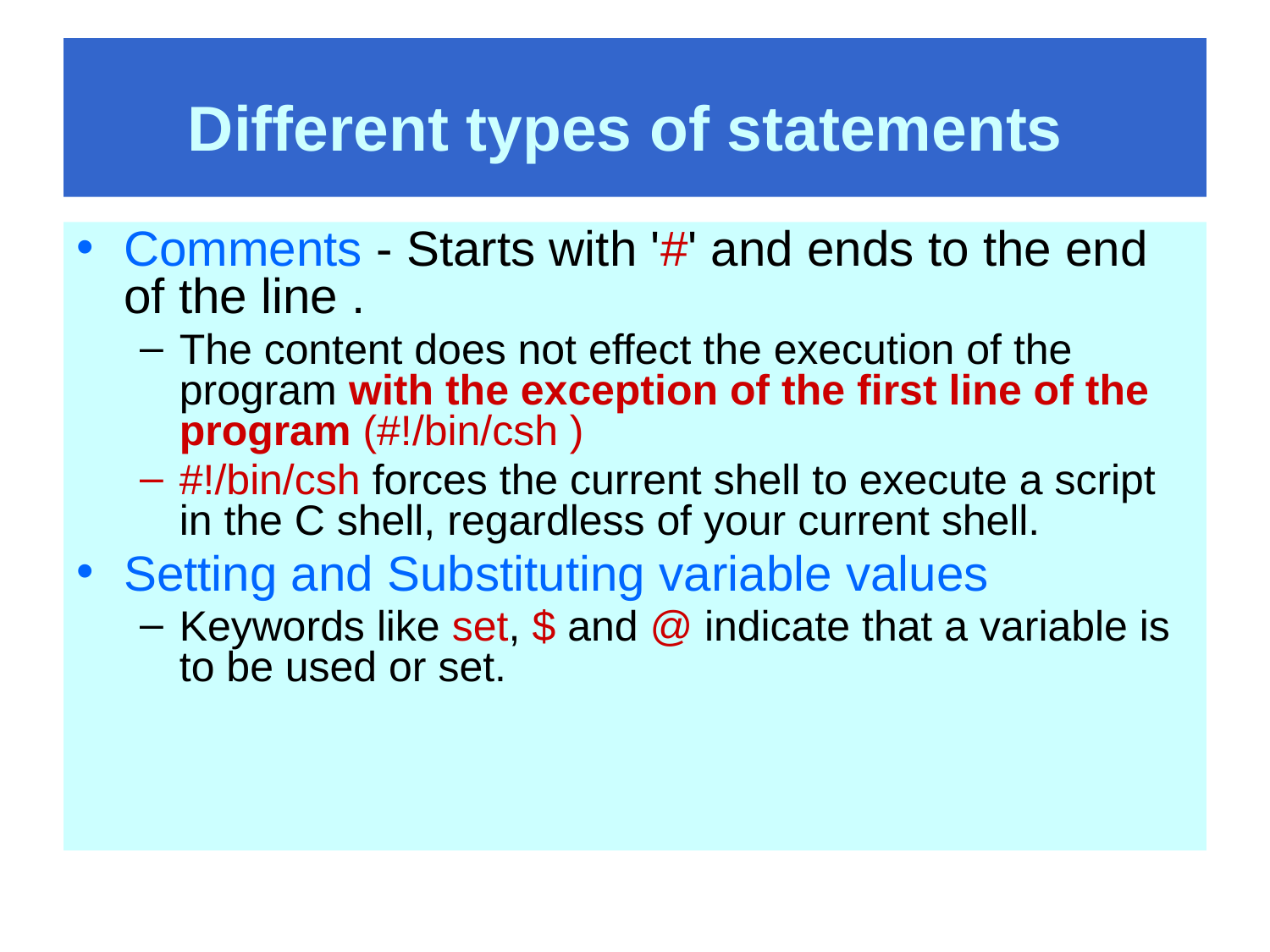

# Different types of statements
Comments - Starts with '#' and ends to the end of the line .
The content does not effect the execution of the program with the exception of the first line of the program (#!/bin/csh )
#!/bin/csh forces the current shell to execute a script in the C shell, regardless of your current shell.
Setting and Substituting variable values
Keywords like set, $ and @ indicate that a variable is to be used or set.